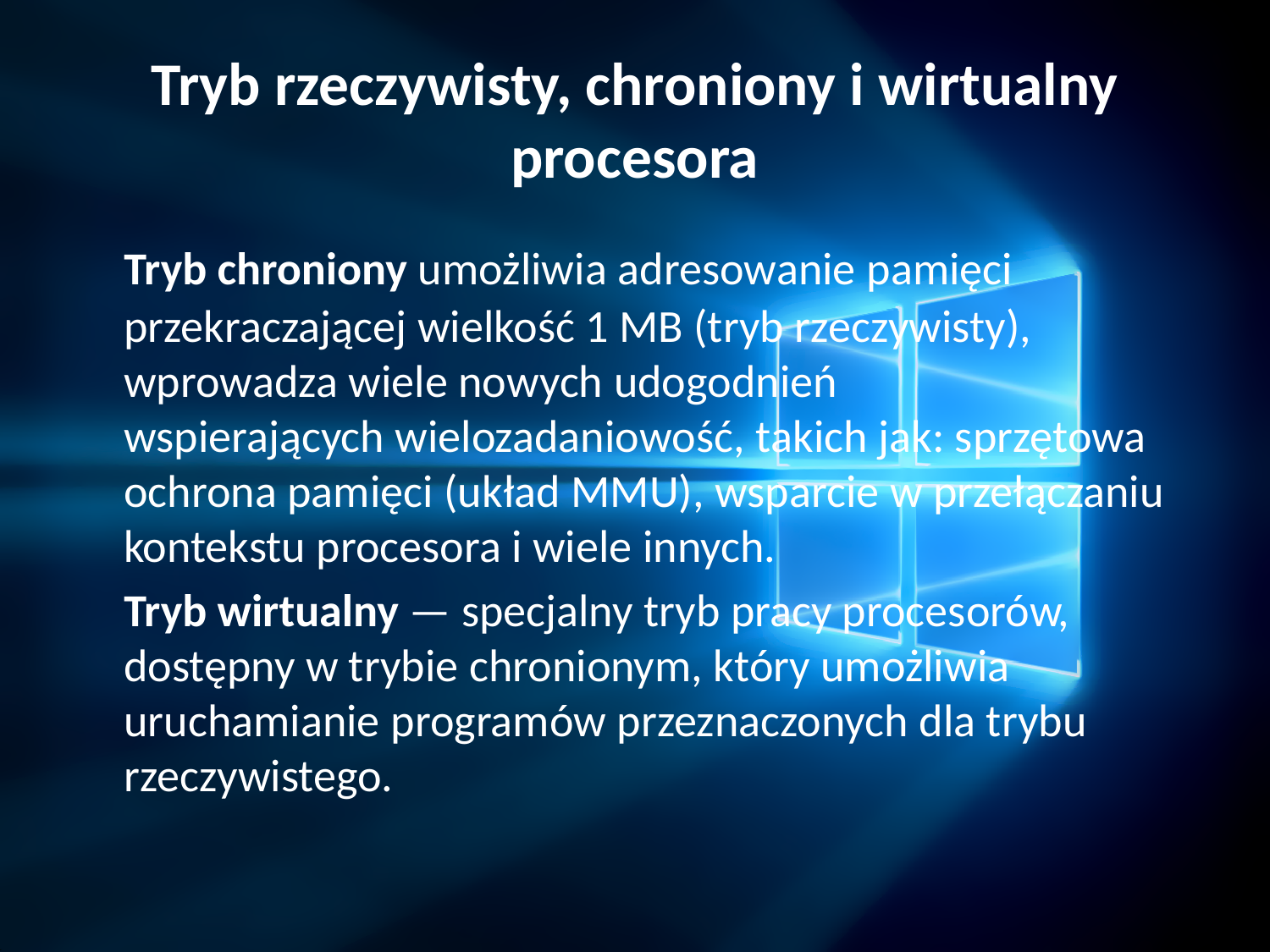

# Tryb rzeczywisty, chroniony i wirtualny procesora
	Tryb chroniony umożliwia adresowanie pamięci przekraczającej wielkość 1 MB (tryb rzeczywisty), wprowadza wiele nowych udogodnień wspierających wielozadaniowość, takich jak: sprzętowa ochrona pamięci (układ MMU), wsparcie w przełączaniu kontekstu procesora i wiele innych.
	Tryb wirtualny — specjalny tryb pracy procesorów, dostępny w trybie chronionym, który umożliwia uruchamianie programów przeznaczonych dla trybu rzeczywistego.